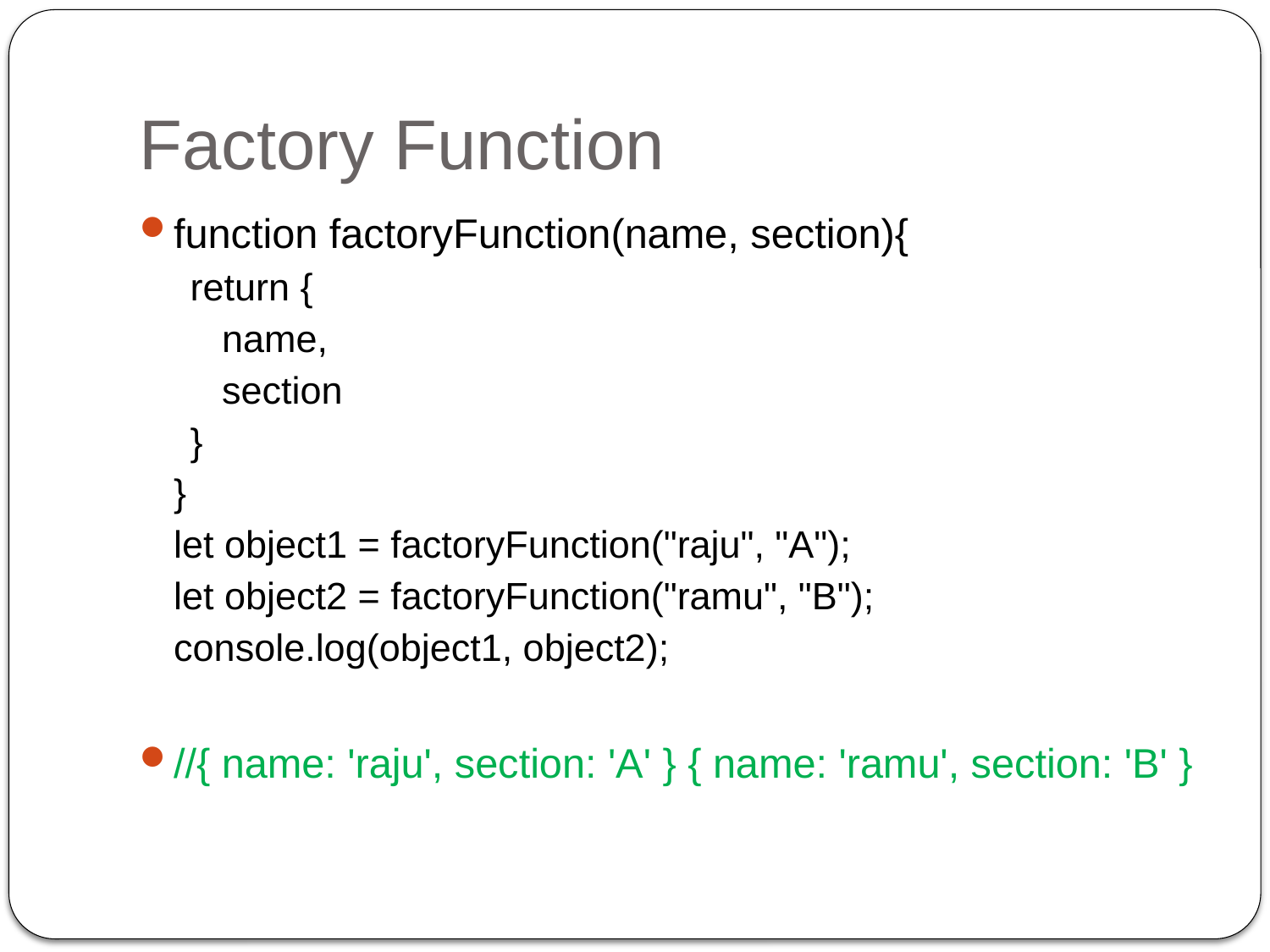

# Factory Function
function factoryFunction(name, section){
 return {
    name,
    section
 }
}
let object1 = factoryFunction("raju", "A");
let object2 = factoryFunction("ramu", "B");
console.log(object1, object2);

//{ name: 'raju', section: 'A' } { name: 'ramu', section: 'B' }